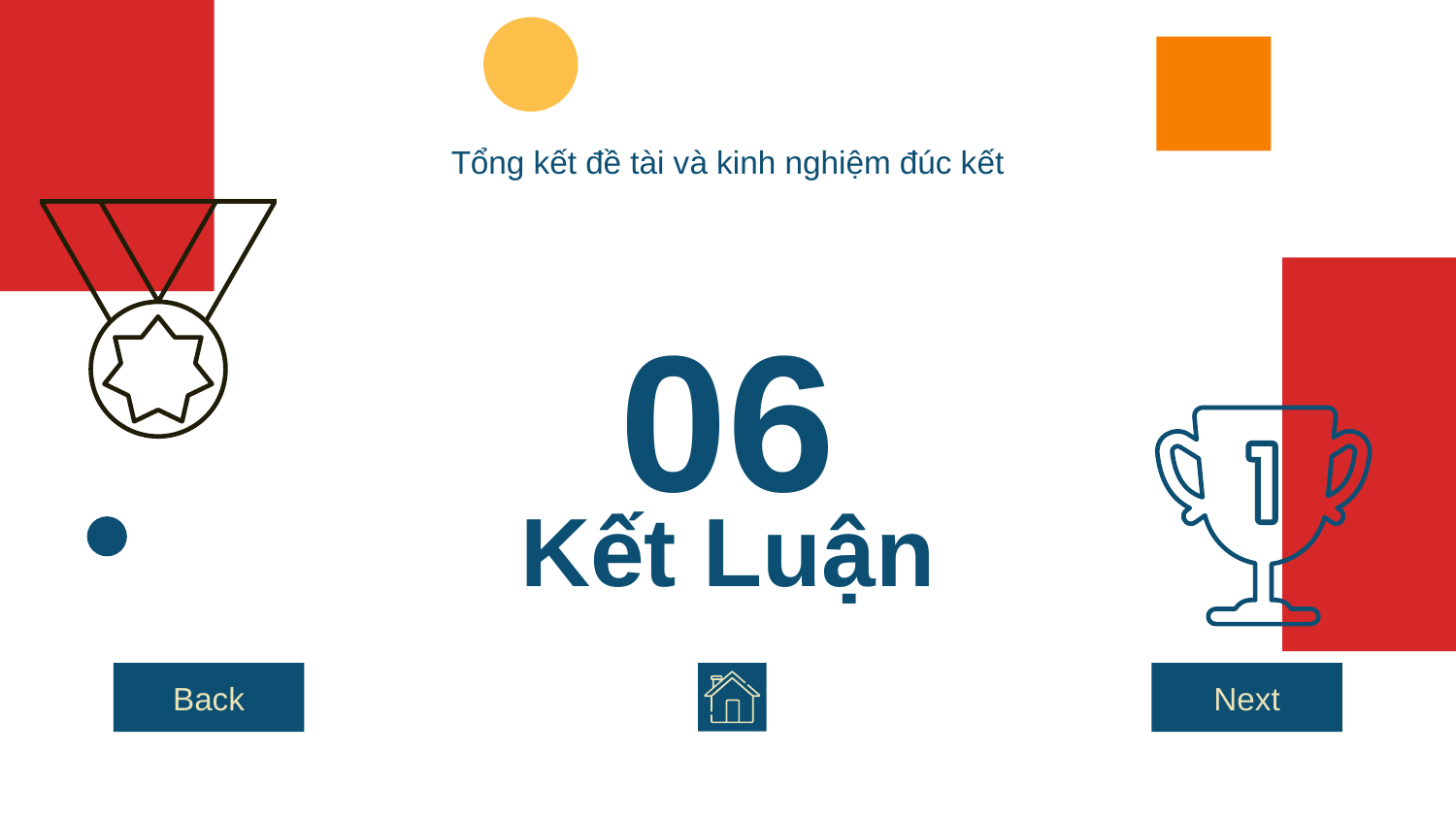

Tổng kết đề tài và kinh nghiệm đúc kết

06

# Kết Luận

Back

Next